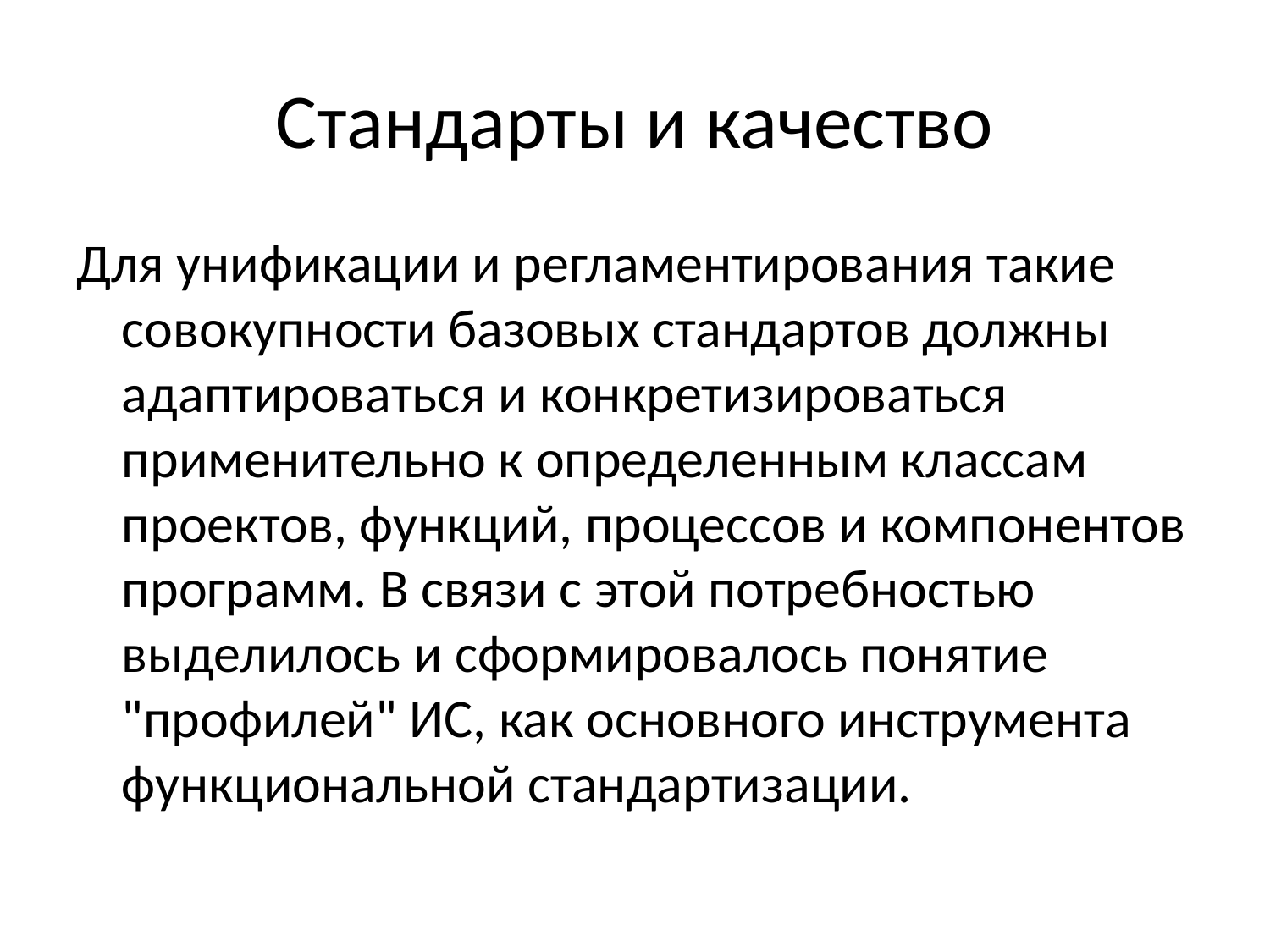

# Стандарты и качество
Для унификации и регламентирования такие совокупности базовых стандартов должны адаптироваться и конкретизироваться применительно к определенным классам проектов, функций, процессов и компонентов программ. В связи с этой потребностью выделилось и сформировалось понятие "профилей" ИС, как основного инструмента функциональной стандартизации.